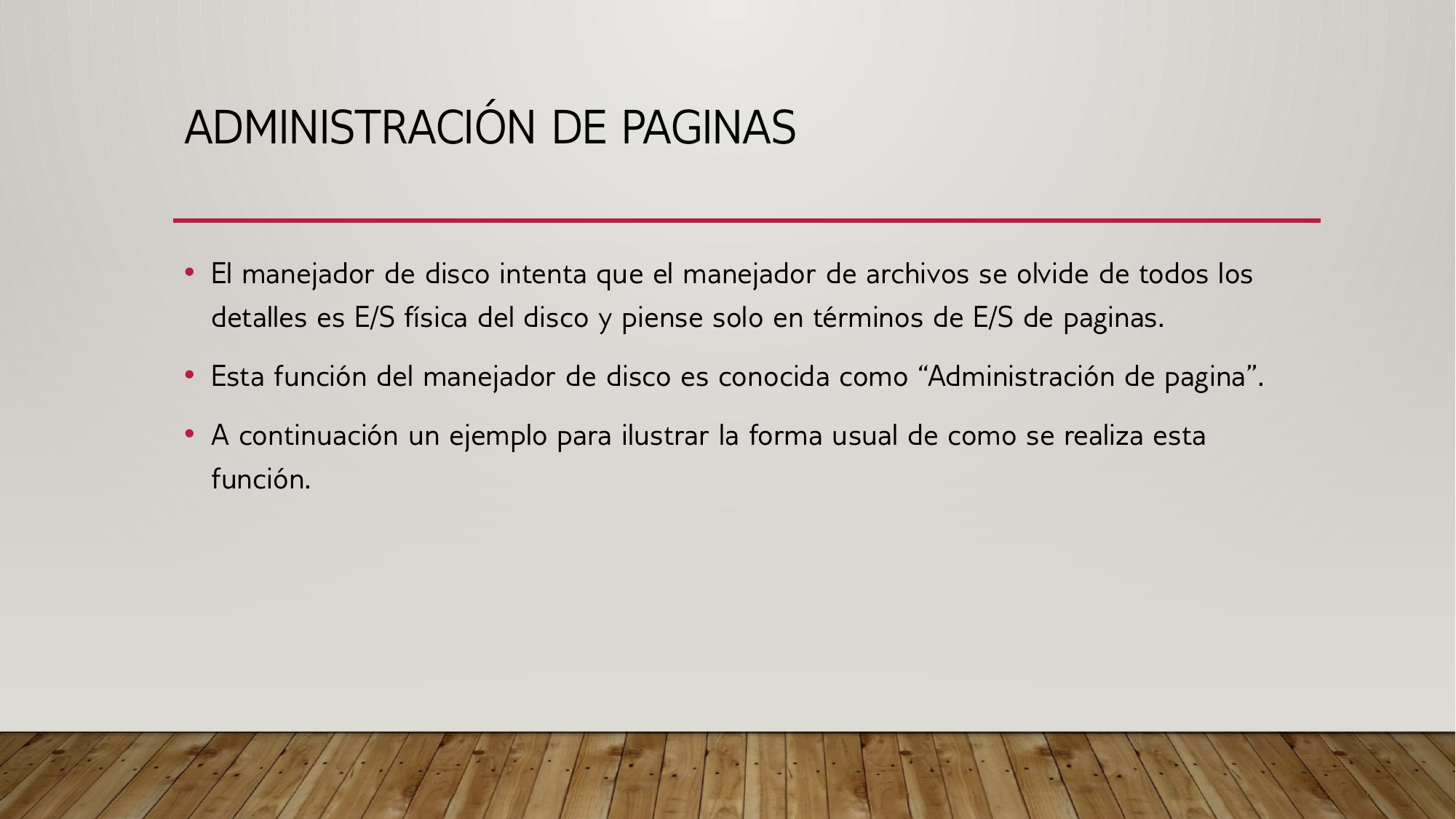

# Administración de paginas
El manejador de disco intenta que el manejador de archivos se olvide de todos los detalles es E/S física del disco y piense solo en términos de E/S de paginas.
Esta función del manejador de disco es conocida como “Administración de pagina”.
A continuación un ejemplo para ilustrar la forma usual de como se realiza esta función.